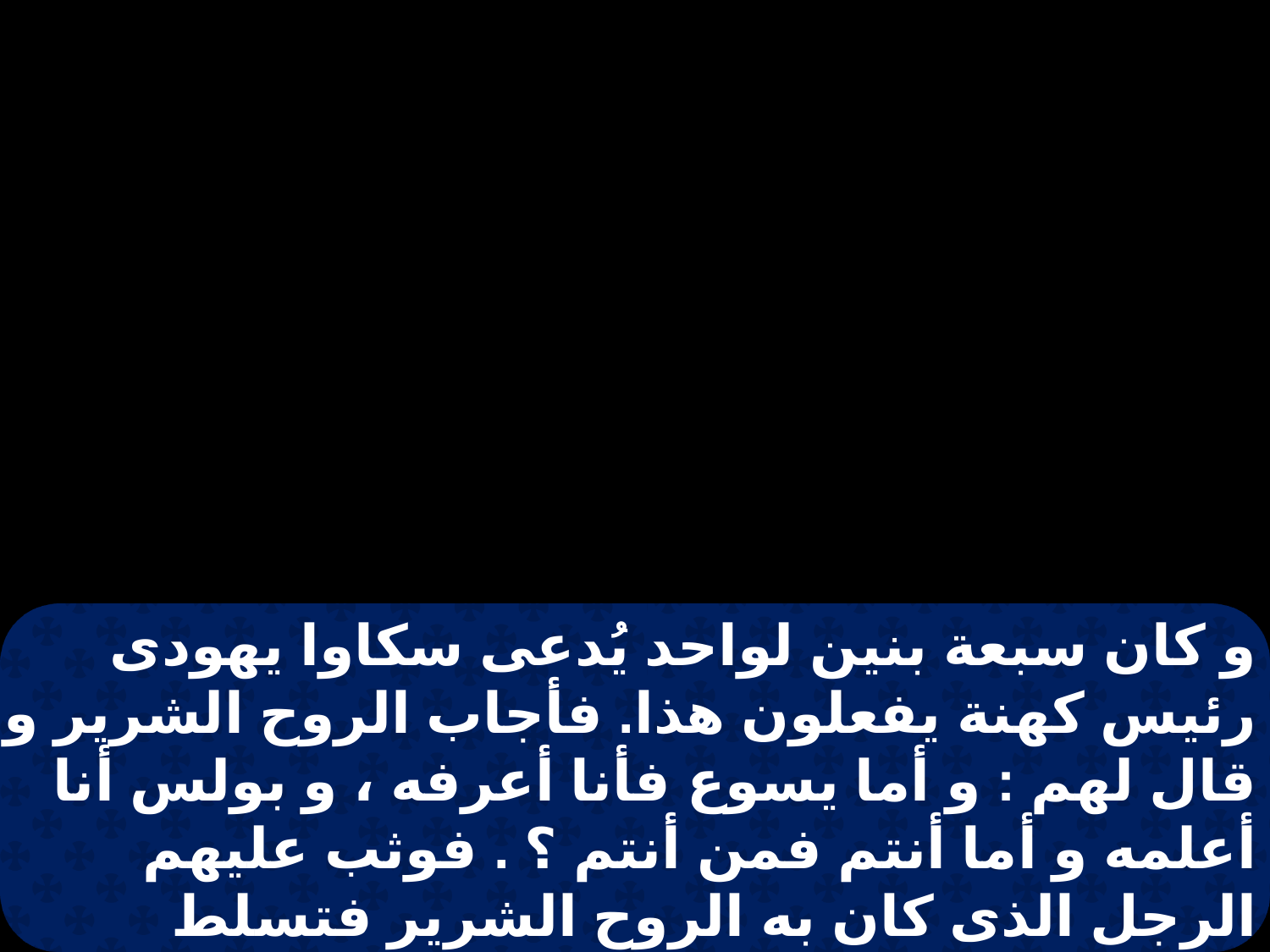

و كان سبعة بنين لواحد يُدعى سكاوا يهودى رئيس كهنة يفعلون هذا. فأجاب الروح الشرير و قال لهم : و أما يسوع فأنا أعرفه ، و بولس أنا أعلمه و أما أنتم فمن أنتم ؟ . فوثب عليهم الرجل الذى كان به الروح الشرير فتسلط عليهم وقوى عليهم حتى هربوا من ذلك البيت عراه مشدوخى الرؤوس .